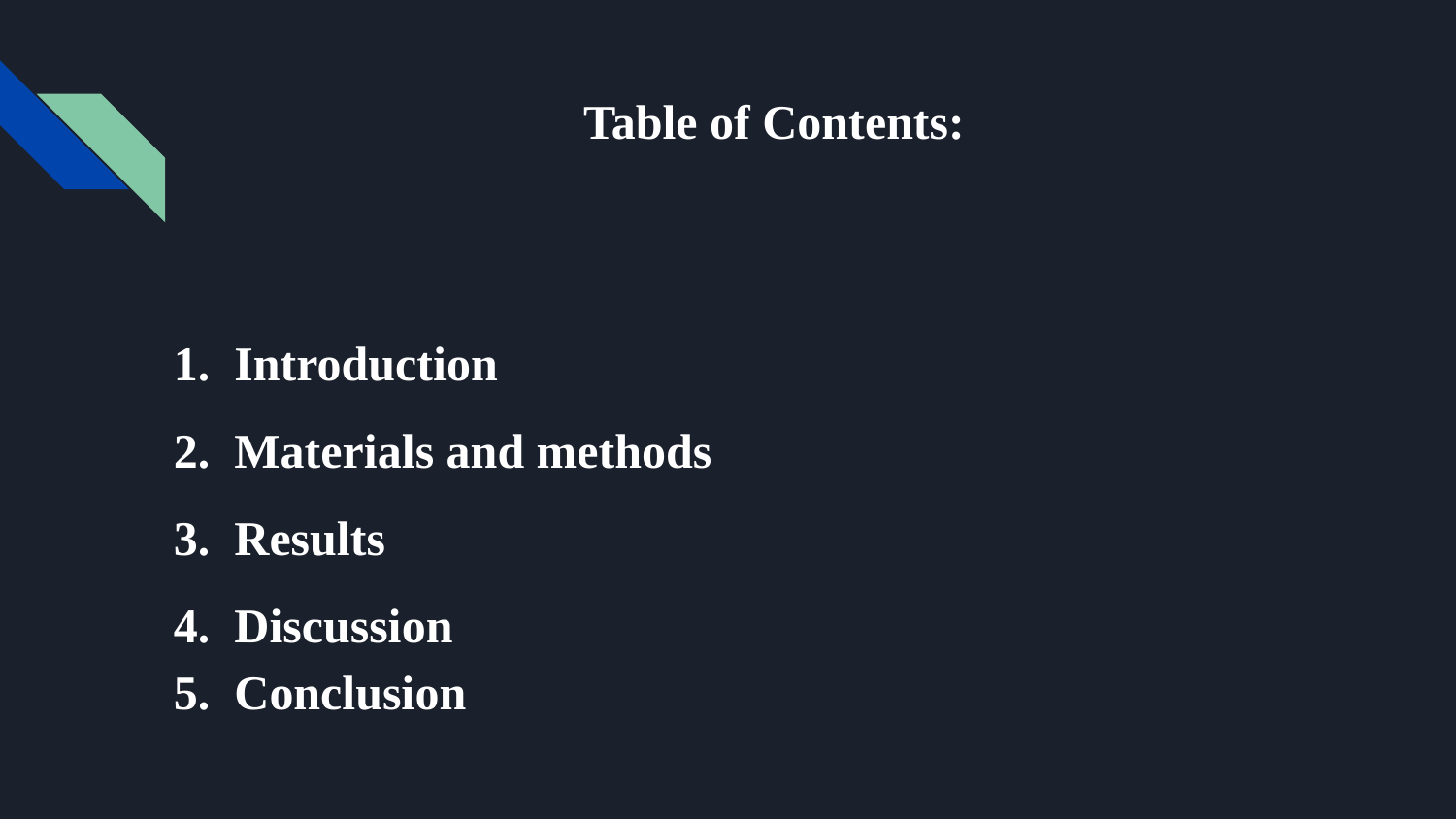

# Table of Contents:
Introduction
Materials and methods
Results
Discussion
Conclusion